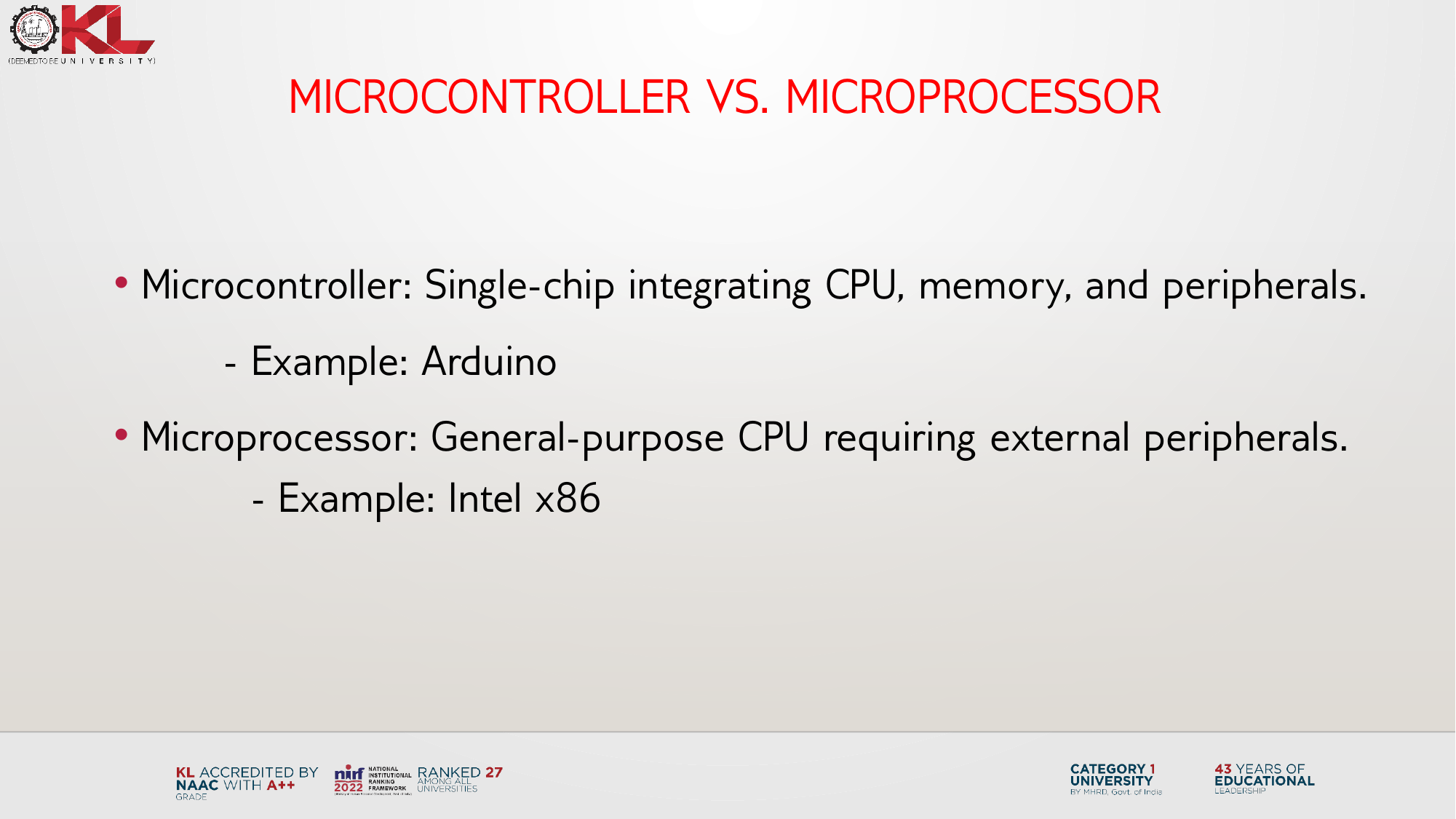

# Microcontroller vs. Microprocessor
Microcontroller: Single-chip integrating CPU, memory, and peripherals.
	- Example: Arduino
Microprocessor: General-purpose CPU requiring external peripherals.
	- Example: Intel x86